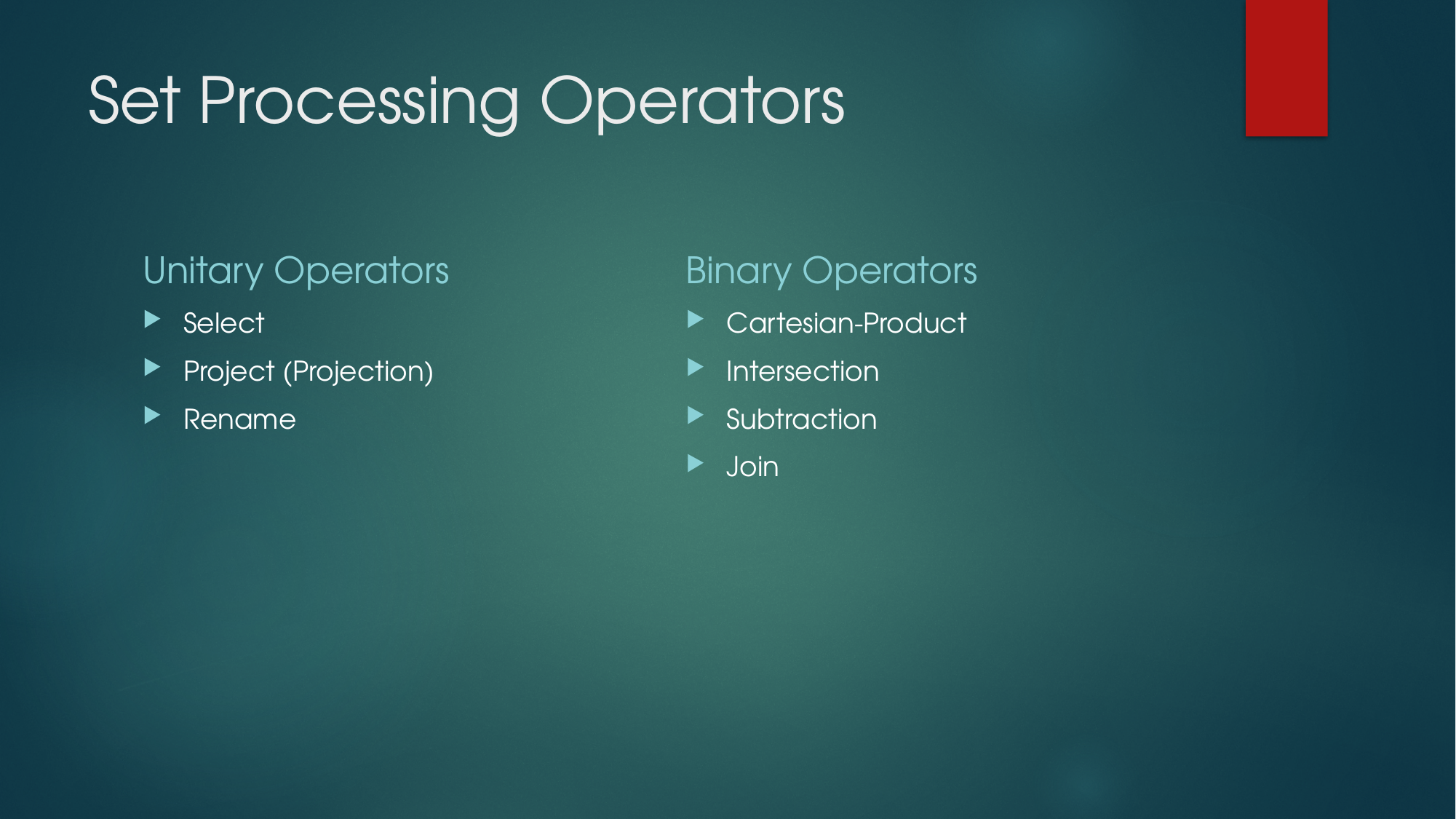

# Set Processing Operators
Unitary Operators
Binary Operators
Select
Project (Projection)
Rename
Cartesian-Product
Intersection
Subtraction
Join